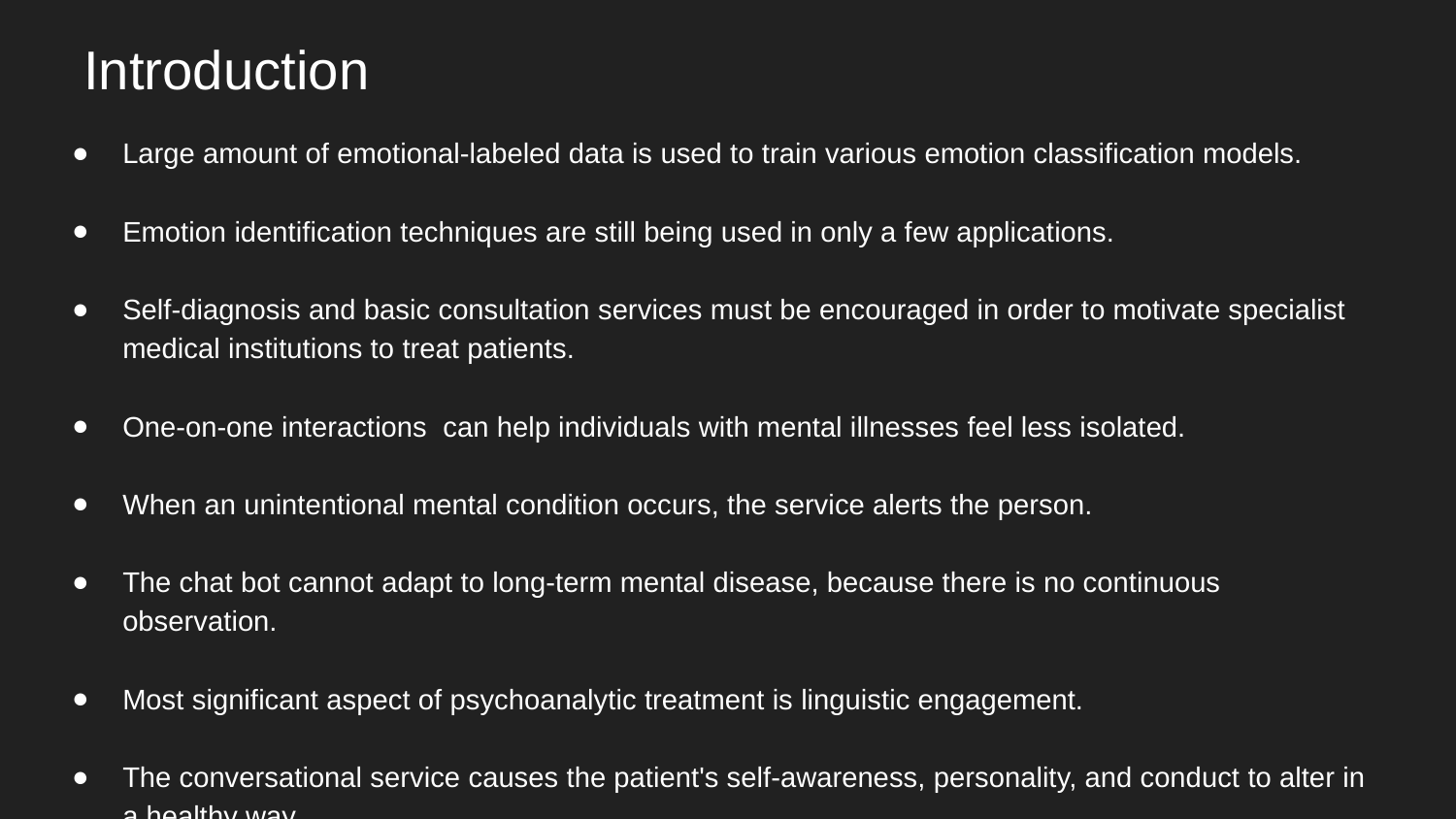

Introduction
Large amount of emotional-labeled data is used to train various emotion classification models.

Emotion identification techniques are still being used in only a few applications.

Self-diagnosis and basic consultation services must be encouraged in order to motivate specialist medical institutions to treat patients.

One-on-one interactions  can help individuals with mental illnesses feel less isolated.

When an unintentional mental condition occurs, the service alerts the person.

The chat bot cannot adapt to long-term mental disease, because there is no continuous observation.

Most significant aspect of psychoanalytic treatment is linguistic engagement.

The conversational service causes the patient's self-awareness, personality, and conduct to alter in a healthy way.